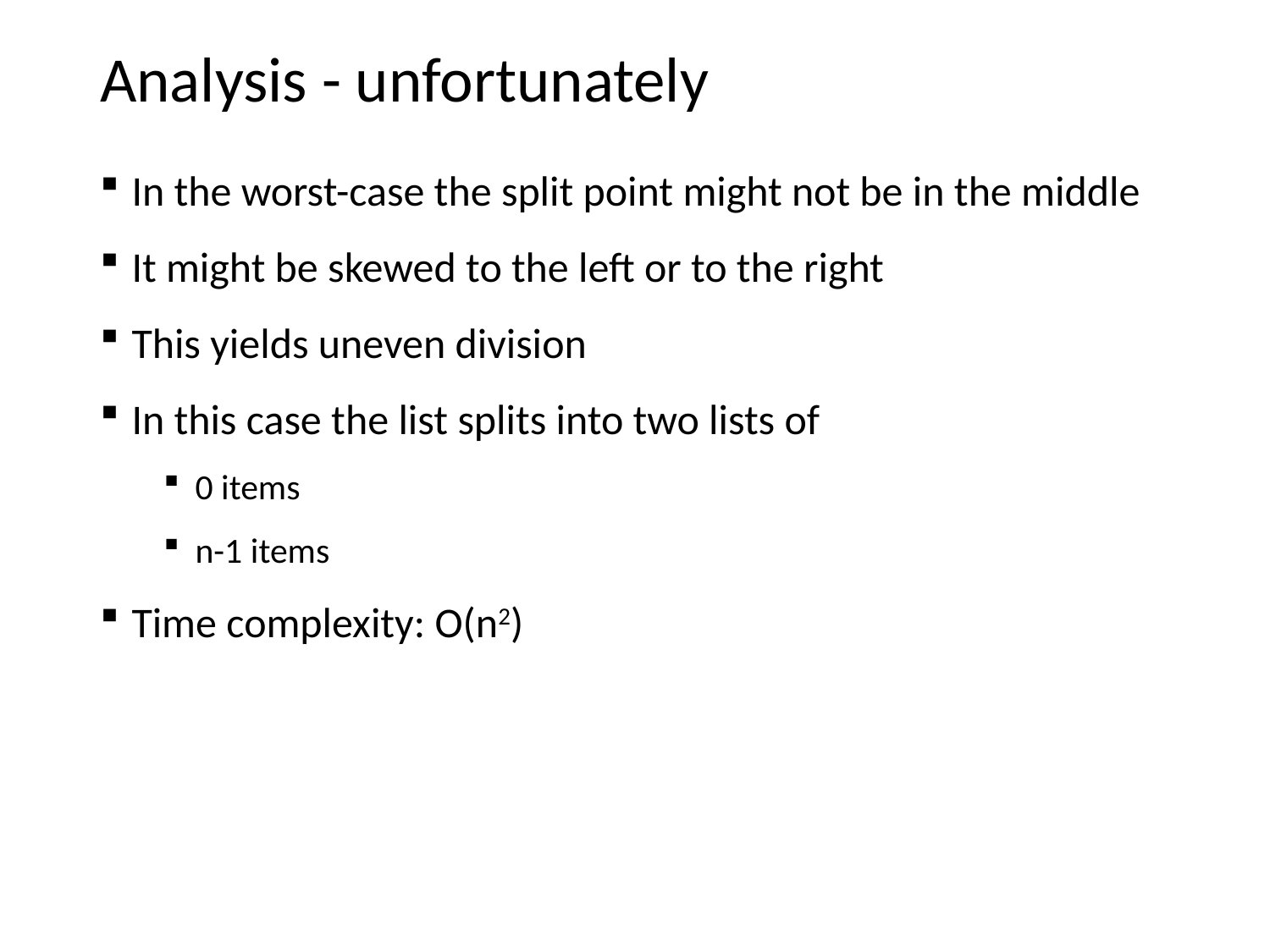

# Analysis - unfortunately
In the worst-case the split point might not be in the middle
It might be skewed to the left or to the right
This yields uneven division
In this case the list splits into two lists of
0 items
n-1 items
Time complexity: O(n2)